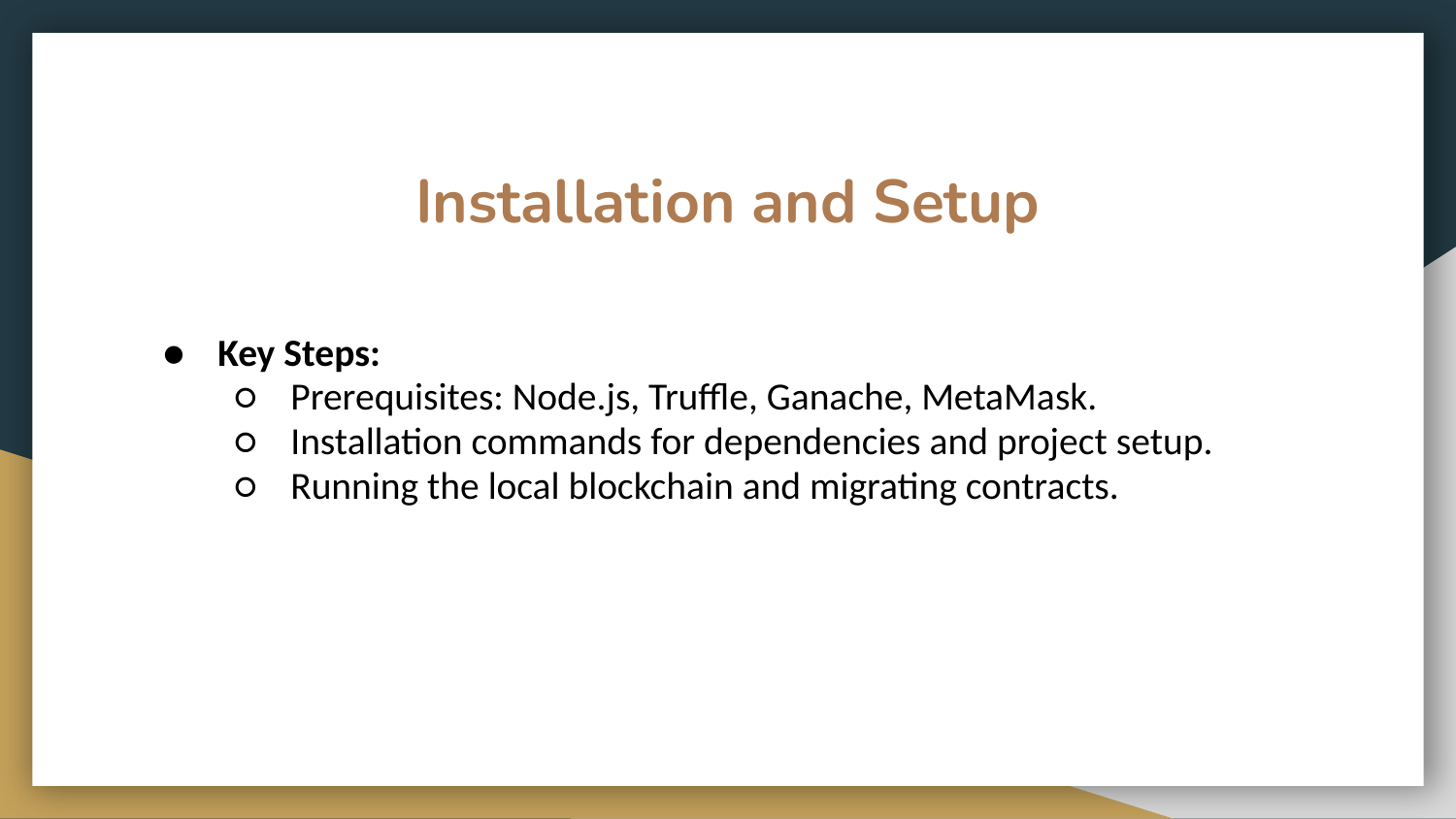

# Installation and Setup
Key Steps:
Prerequisites: Node.js, Truffle, Ganache, MetaMask.
Installation commands for dependencies and project setup.
Running the local blockchain and migrating contracts.